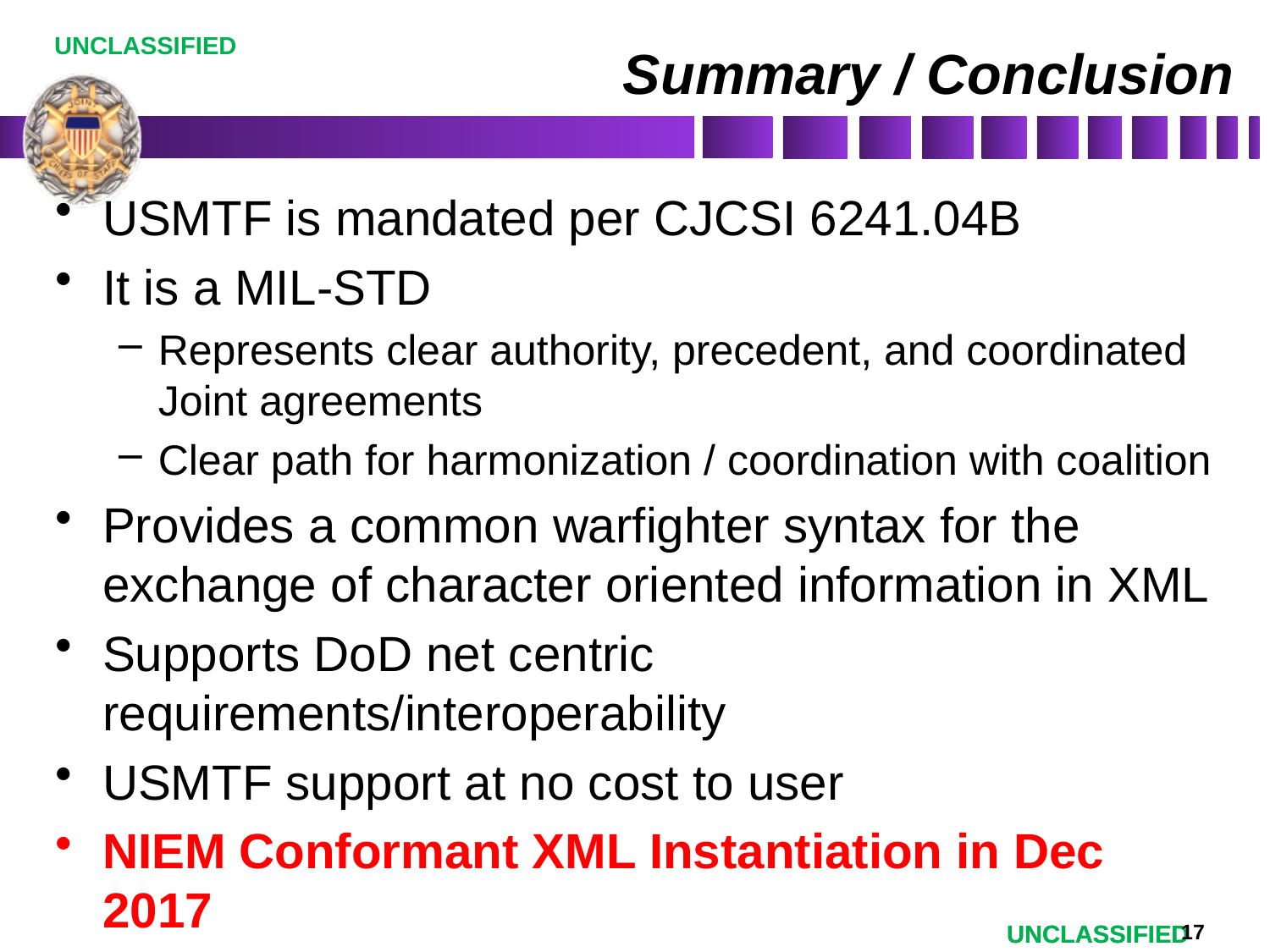

# Summary / Conclusion
USMTF is mandated per CJCSI 6241.04B
It is a MIL-STD
Represents clear authority, precedent, and coordinated Joint agreements
Clear path for harmonization / coordination with coalition
Provides a common warfighter syntax for the exchange of character oriented information in XML
Supports DoD net centric requirements/interoperability
USMTF support at no cost to user
NIEM Conformant XML Instantiation in Dec 2017